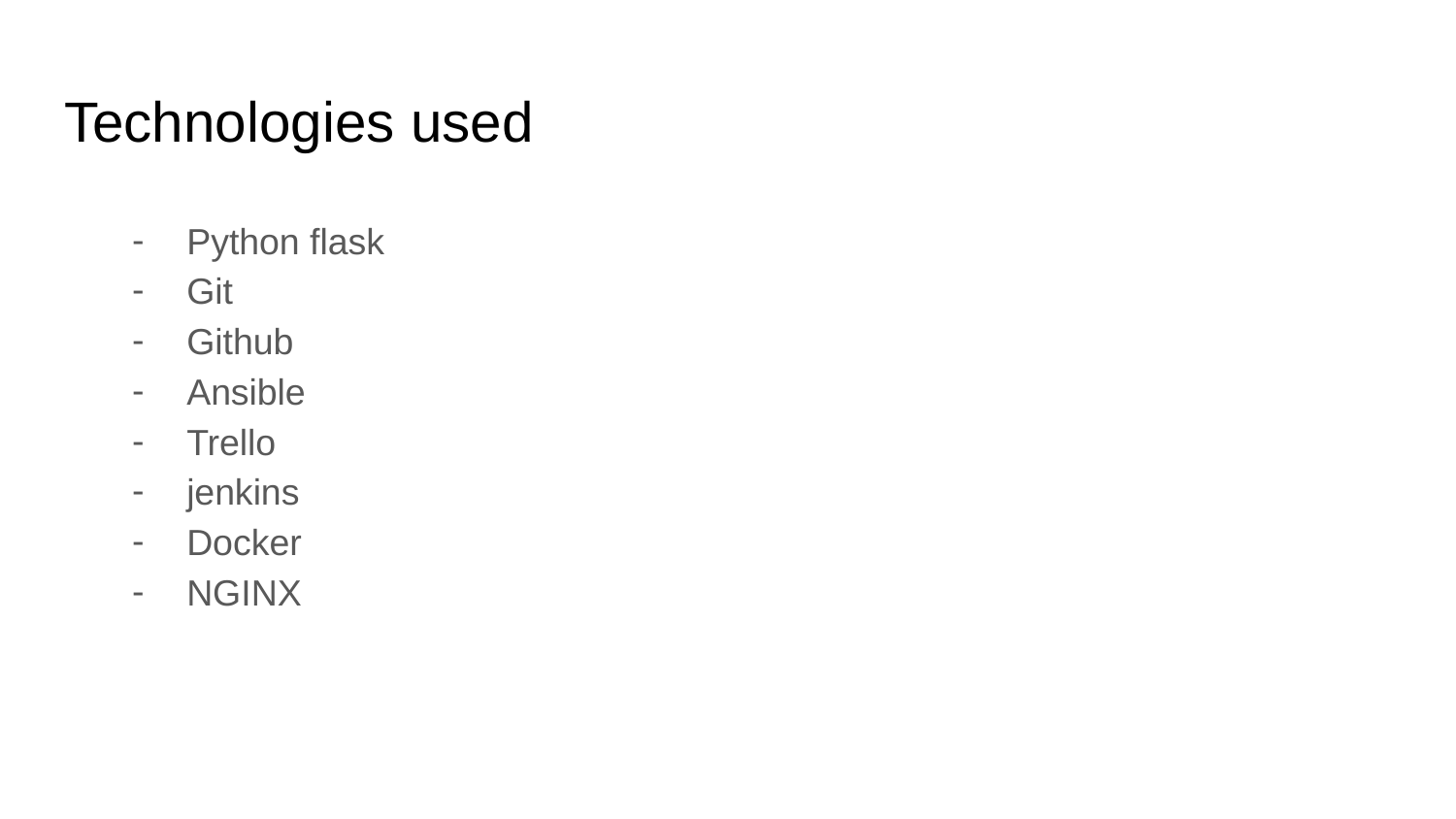

# Technologies used
Python flask
Git
Github
Ansible
Trello
jenkins
Docker
NGINX